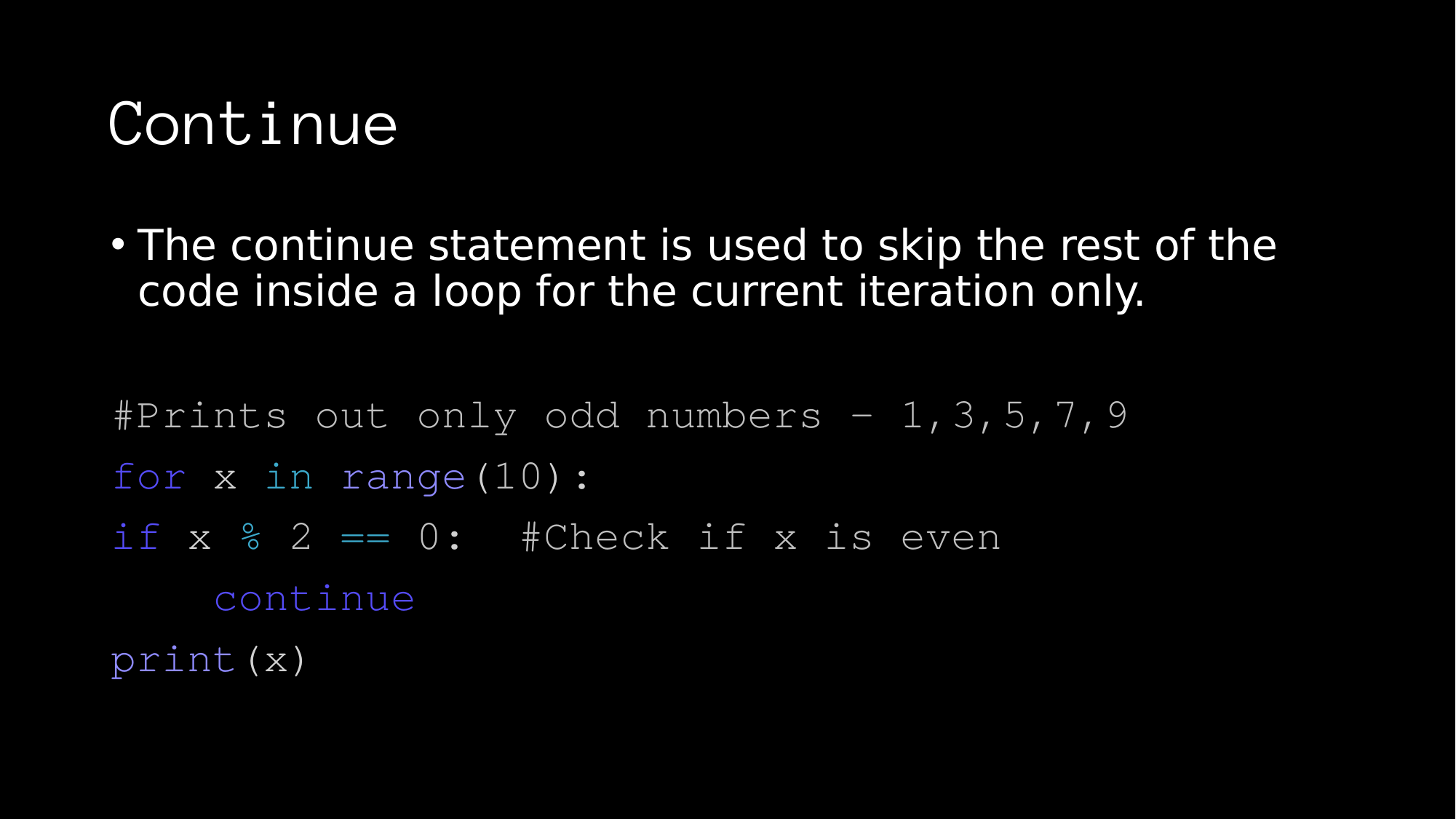

# Continue
The continue statement is used to skip the rest of the code inside a loop for the current iteration only.

#Prints out only odd numbers - 1,3,5,7,9
for x in range(10):
if x % 2 == 0:  #Check if x is even
    continue
print(x)